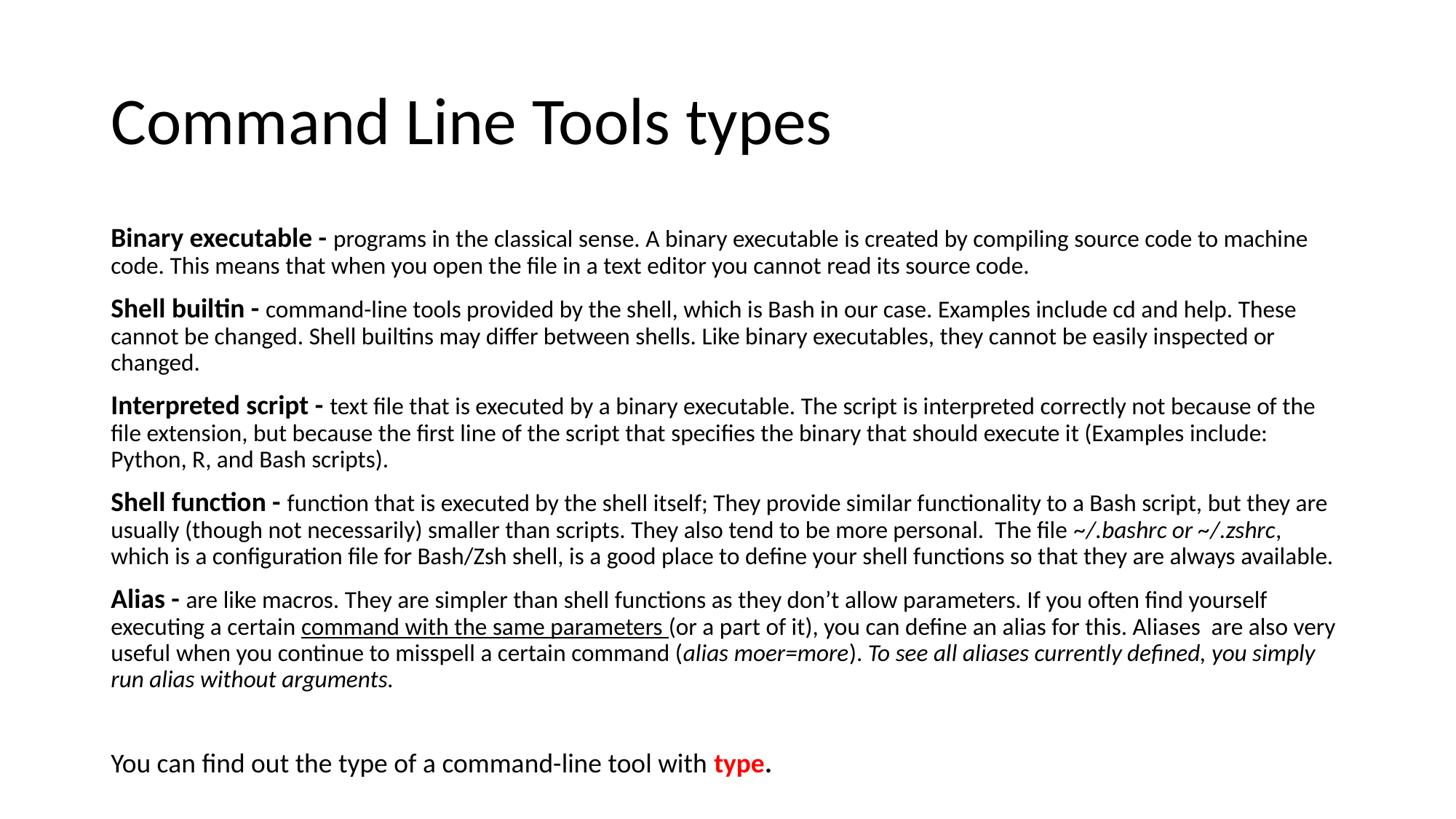

# Command Line Tools types
Binary executable - programs in the classical sense. A binary executable is created by compiling source code to machine code. This means that when you open the file in a text editor you cannot read its source code.
Shell builtin - command-line tools provided by the shell, which is Bash in our case. Examples include cd and help. These cannot be changed. Shell builtins may differ between shells. Like binary executables, they cannot be easily inspected or changed.
Interpreted script - text file that is executed by a binary executable. The script is interpreted correctly not because of the file extension, but because the first line of the script that specifies the binary that should execute it (Examples include: Python, R, and Bash scripts).
Shell function - function that is executed by the shell itself; They provide similar functionality to a Bash script, but they are usually (though not necessarily) smaller than scripts. They also tend to be more personal.  The file ~/.bashrc or ~/.zshrc, which is a configuration file for Bash/Zsh shell, is a good place to define your shell functions so that they are always available.
Alias - are like macros. They are simpler than shell functions as they don’t allow parameters. If you often find yourself executing a certain command with the same parameters (or a part of it), you can define an alias for this. Aliases  are also very useful when you continue to misspell a certain command (alias moer=more). To see all aliases currently defined, you simply run alias without arguments.

You can find out the type of a command-line tool with type.